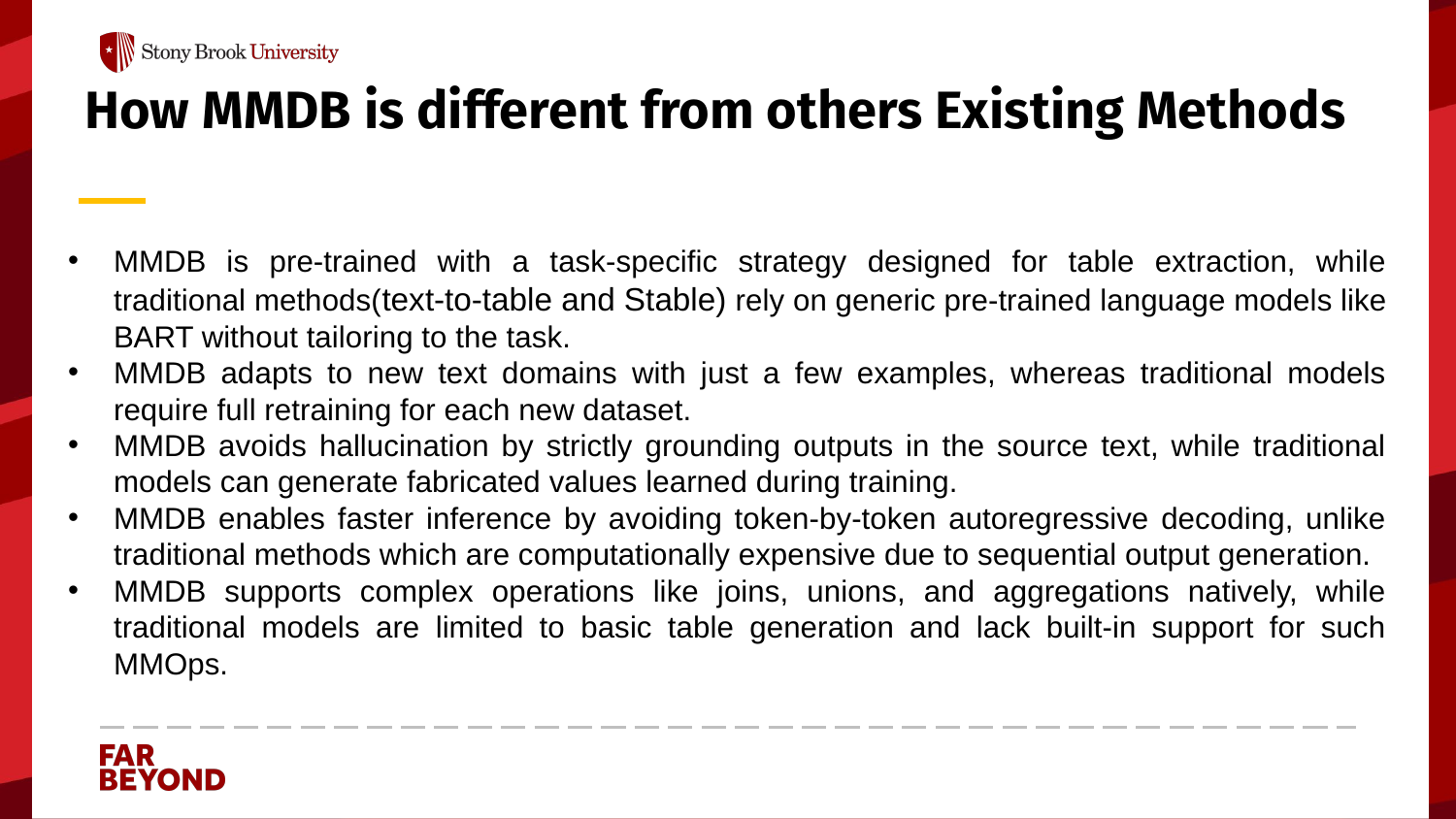

# How MMDB is different from others Existing Methods
MMDB is pre-trained with a task-specific strategy designed for table extraction, while traditional methods(text-to-table and Stable) rely on generic pre-trained language models like BART without tailoring to the task.
MMDB adapts to new text domains with just a few examples, whereas traditional models require full retraining for each new dataset.
MMDB avoids hallucination by strictly grounding outputs in the source text, while traditional models can generate fabricated values learned during training.
MMDB enables faster inference by avoiding token-by-token autoregressive decoding, unlike traditional methods which are computationally expensive due to sequential output generation.
MMDB supports complex operations like joins, unions, and aggregations natively, while traditional models are limited to basic table generation and lack built-in support for such MMOps.